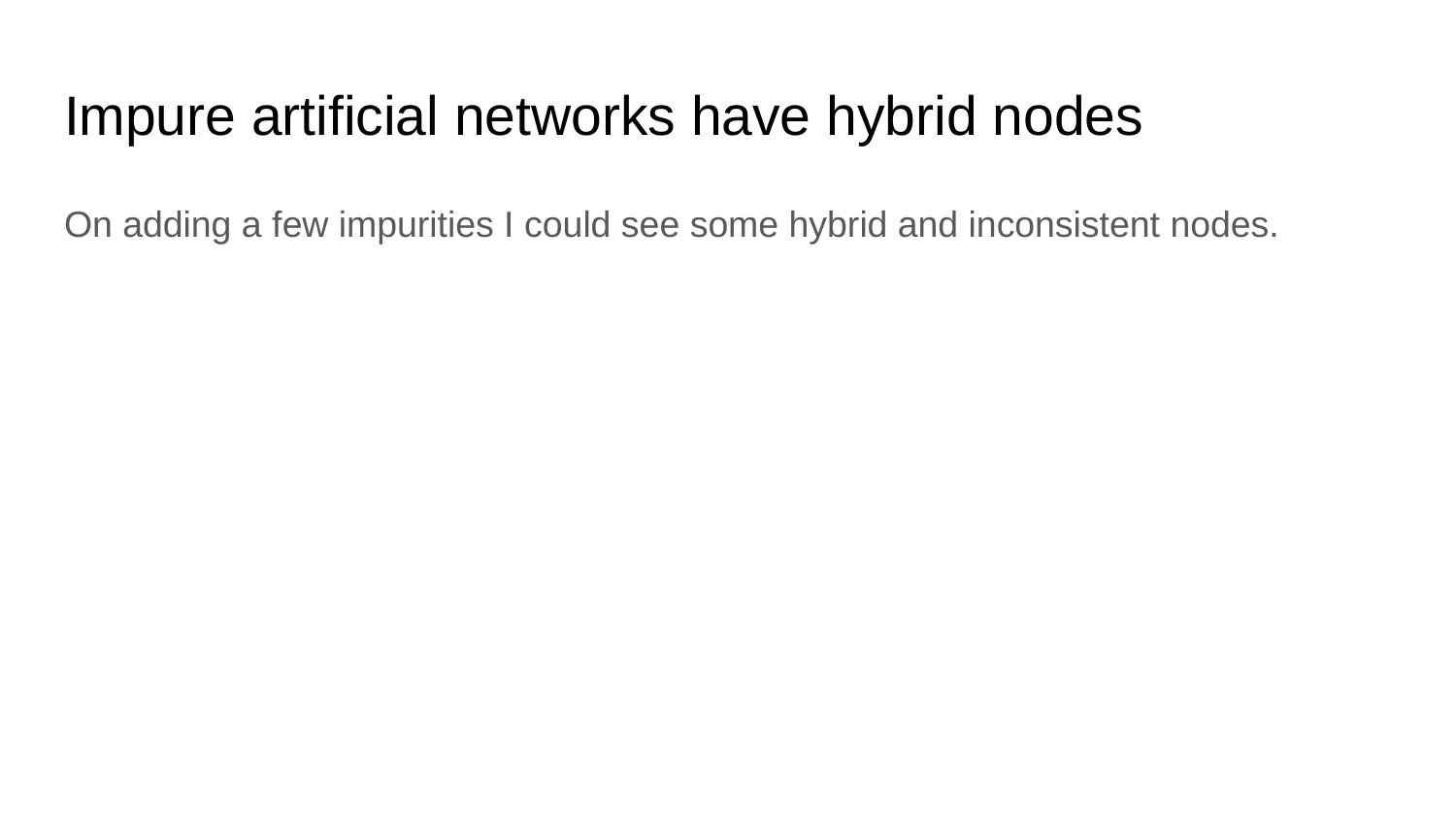

# Impure artificial networks have hybrid nodes
On adding a few impurities I could see some hybrid and inconsistent nodes.